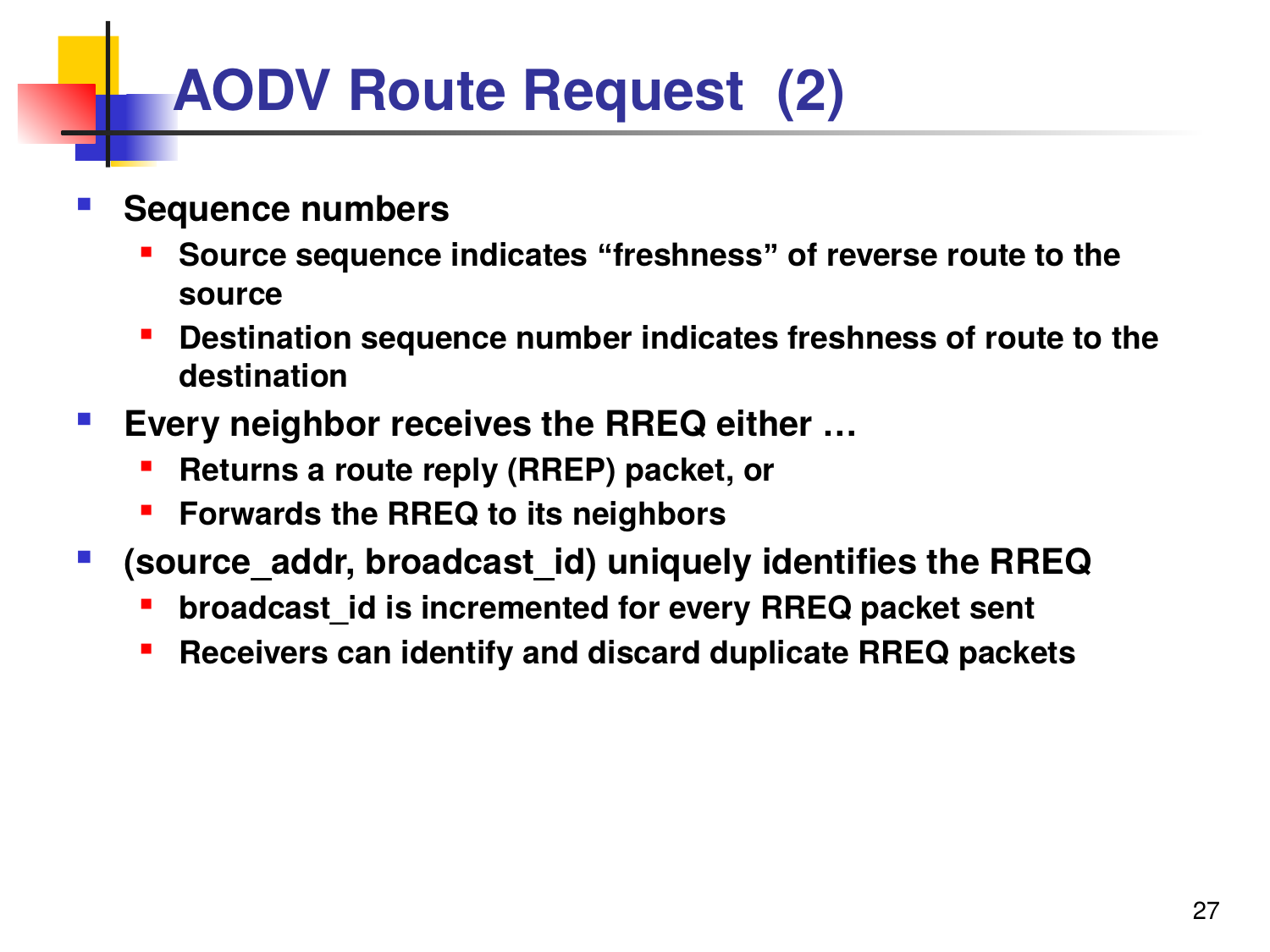

# AODV Route Request  (2)
Sequence numbers
Source sequence indicates “freshness” of reverse route to the source
Destination sequence number indicates freshness of route to the destination
Every neighbor receives the RREQ either …
Returns a route reply (RREP) packet, or
Forwards the RREQ to its neighbors
(source_addr, broadcast_id) uniquely identifies the RREQ
broadcast_id is incremented for every RREQ packet sent
Receivers can identify and discard duplicate RREQ packets
27